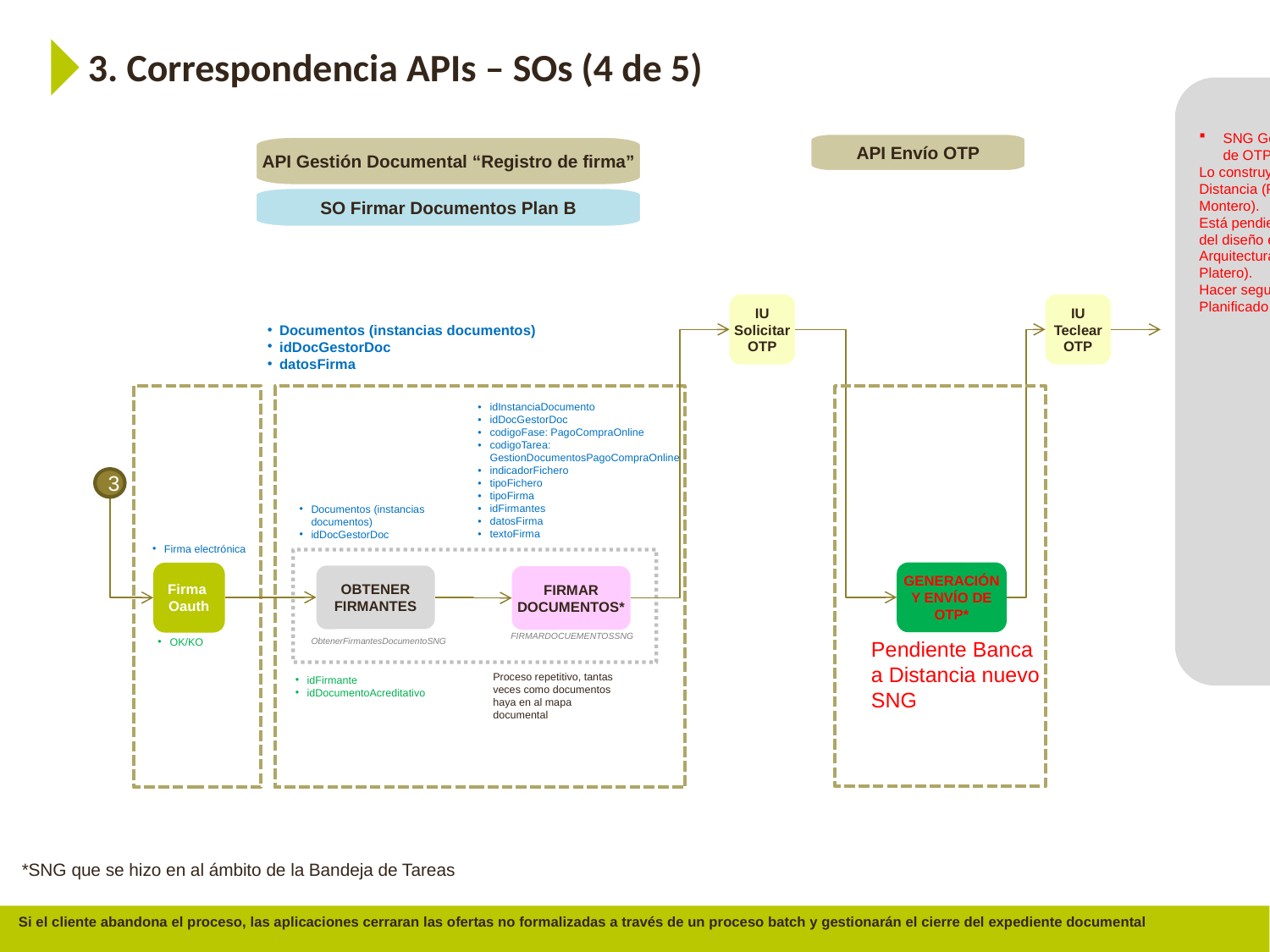

3. Correspondencia APIs – SOs (4 de 5)

SNG Generación y envío de OTP
Lo construye equipo Banca a Distancia (Pedro Garcia Montero).
Está pendiente de aprobación del diseño en EA por Arquitectura (Eva María Platero).
Hacer seguimiento del SNG. Planificado para 30 marzo.

API Envío OTP
API Gestión Documental “Registro de firma”
SO Firmar Documentos Plan B
IU Solicitar OTP
IU Teclear OTP
Documentos (instancias documentos)
idDocGestorDoc
datosFirma

idInstanciaDocumento
idDocGestorDoc
codigoFase: PagoCompraOnline
codigoTarea: GestionDocumentosPagoCompraOnline
indicadorFichero
tipoFichero
tipoFirma
idFirmantes
datosFirma
textoFirma
3
Documentos (instancias documentos)
idDocGestorDoc
Firma electrónica

GENERACIÓN Y ENVÍO DE OTP*
Firma
Oauth
OBTENER FIRMANTES
FIRMAR DOCUMENTOS*
FIRMARDOCUEMENTOSSNG
ObtenerFirmantesDocumentoSNG

OK/KO
Pendiente Banca a Distancia nuevo SNG
Proceso repetitivo, tantas veces como documentos  haya en al mapa documental
idFirmante
idDocumentoAcreditativo
*SNG que se hizo en al ámbito de la Bandeja de Tareas

Si el cliente abandona el proceso, las aplicaciones cerraran las ofertas no formalizadas a través de un proceso batch y gestionarán el cierre del expediente documental